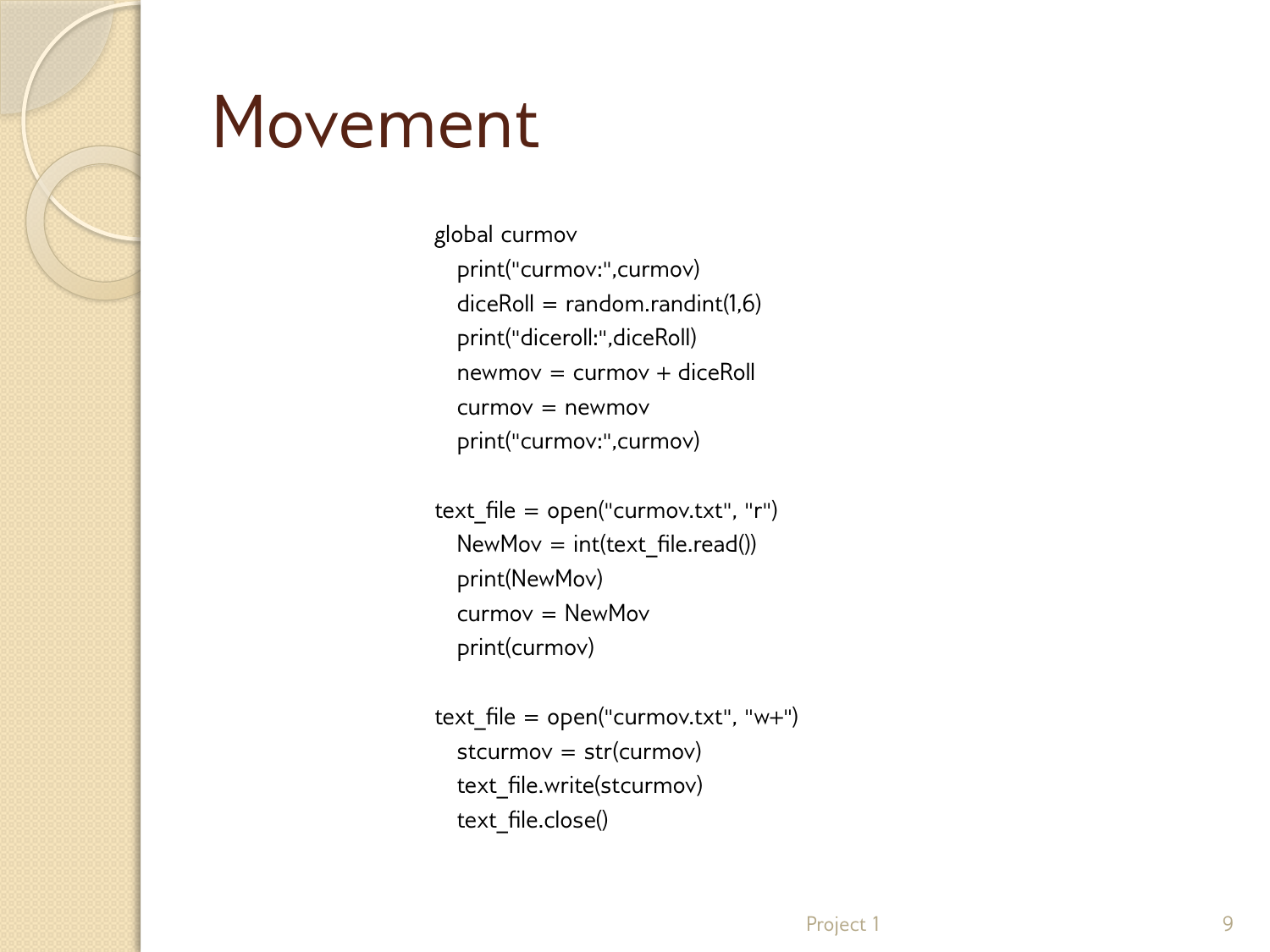

# Movement
 global curmov
    print("curmov:",curmov)
    diceRoll = random.randint(1,6)
    print("diceroll:",diceRoll)
    newmov = curmov + diceRoll
    curmov = newmov
    print("curmov:",curmov)

 text_file = open("curmov.txt", "r")
    NewMov = int(text_file.read())
    print(NewMov)
    curmov = NewMov
    print(curmov)

 text_file = open("curmov.txt", "w+")
    stcurmov = str(curmov)
    text_file.write(stcurmov)
    text_file.close()
Project 1
9